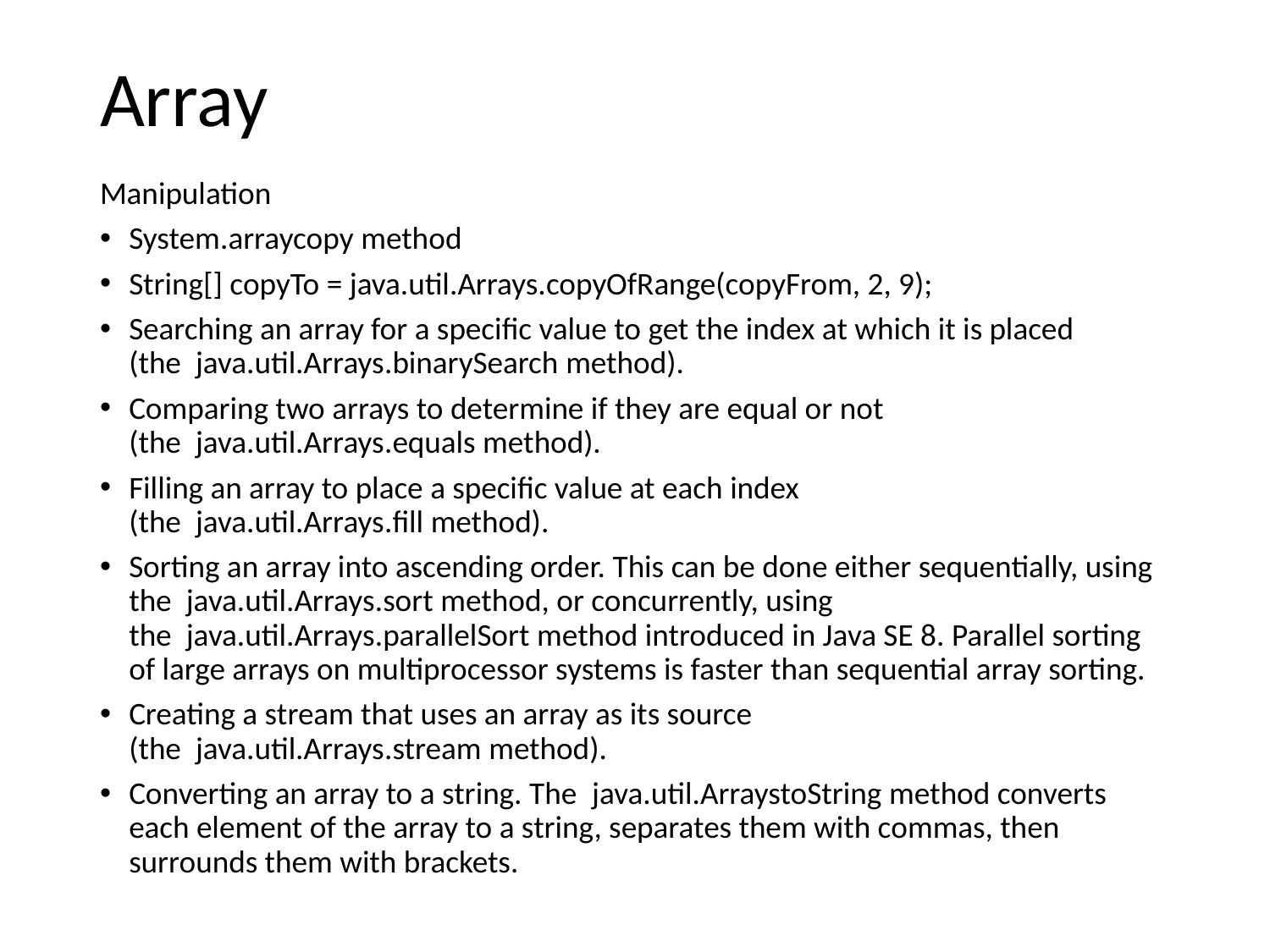

# Array
Manipulation
System.arraycopy method
String[] copyTo = java.util.Arrays.copyOfRange(copyFrom, 2, 9);
Searching an array for a specific value to get the index at which it is placed (the  java.util.Arrays.binarySearch method).
Comparing two arrays to determine if they are equal or not (the  java.util.Arrays.equals method).
Filling an array to place a specific value at each index (the  java.util.Arrays.fill method).
Sorting an array into ascending order. This can be done either sequentially, using the  java.util.Arrays.sort method, or concurrently, using the  java.util.Arrays.parallelSort method introduced in Java SE 8. Parallel sorting of large arrays on multiprocessor systems is faster than sequential array sorting.
Creating a stream that uses an array as its source (the  java.util.Arrays.stream method).
Converting an array to a string. The  java.util.ArraystoString method converts each element of the array to a string, separates them with commas, then surrounds them with brackets.